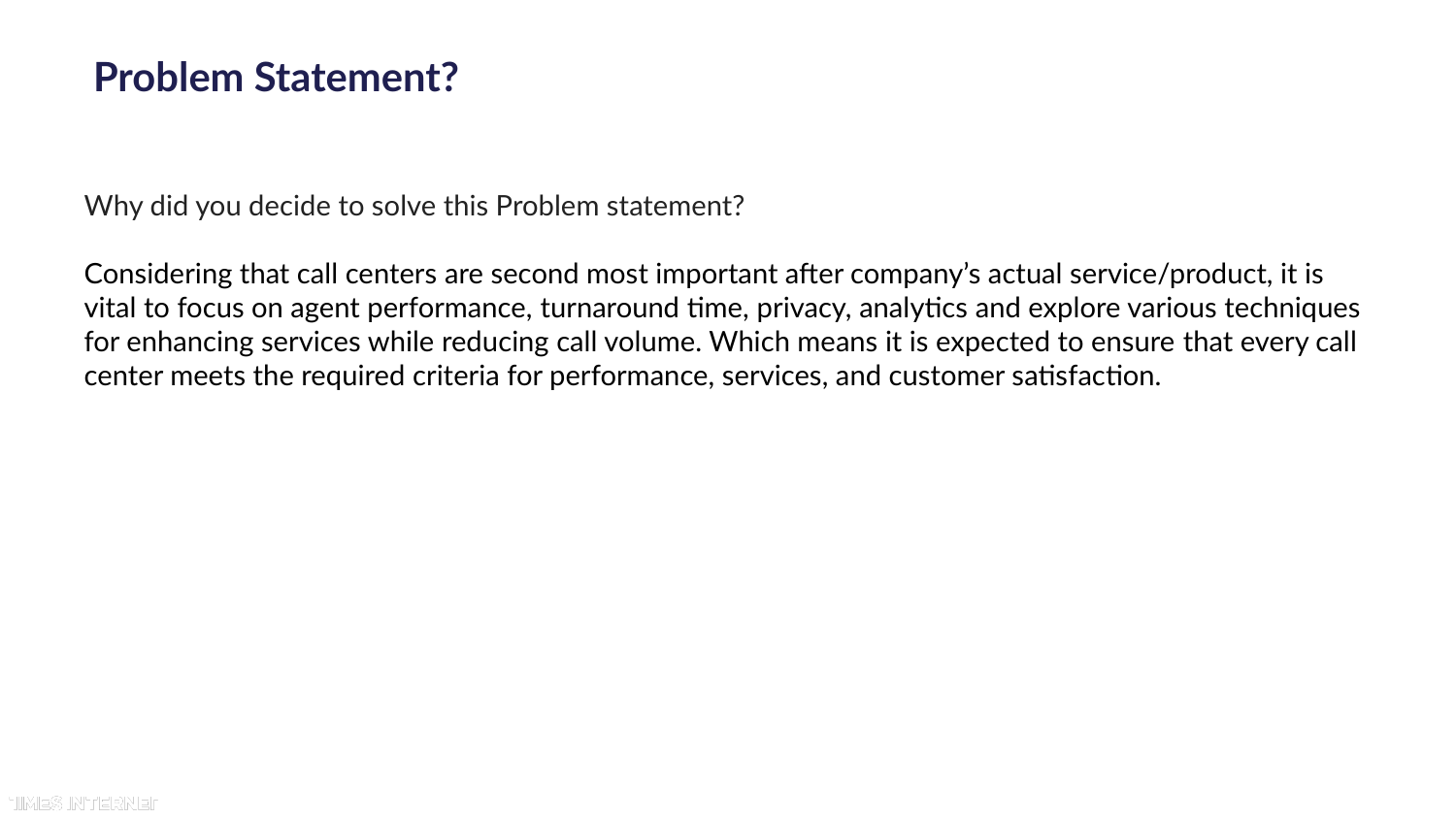

# Problem Statement?
Why did you decide to solve this Problem statement?

Considering that call centers are second most important after company’s actual service/product, it is vital to focus on agent performance, turnaround time, privacy, analytics and explore various techniques for enhancing services while reducing call volume. Which means it is expected to ensure that every call center meets the required criteria for performance, services, and customer satisfaction.